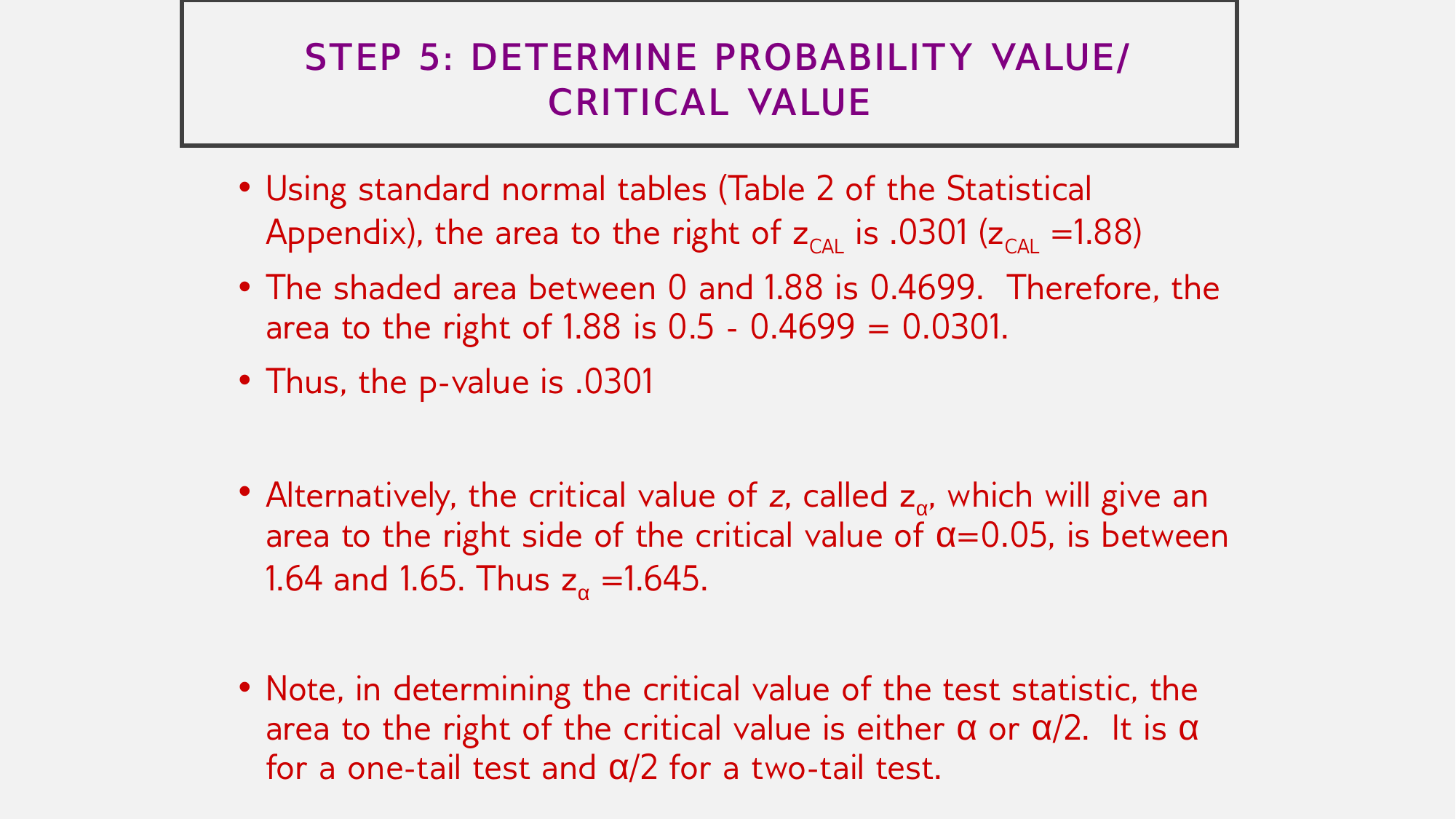

# Step 5: Determine Probability Value/ Critical Value
Using standard normal tables (Table 2 of the Statistical Appendix), the area to the right of zCAL is .0301 (zCAL =1.88)
The shaded area between 0 and 1.88 is 0.4699.  Therefore, the area to the right of 1.88 is 0.5 - 0.4699 = 0.0301.
Thus, the p-value is .0301

Alternatively, the critical value of z, called zα, which will give an area to the right side of the critical value of α=0.05, is between 1.64 and 1.65. Thus zα =1.645.

Note, in determining the critical value of the test statistic, the area to the right of the critical value is either α or α/2.  It is α for a one-tail test and α/2 for a two-tail test.